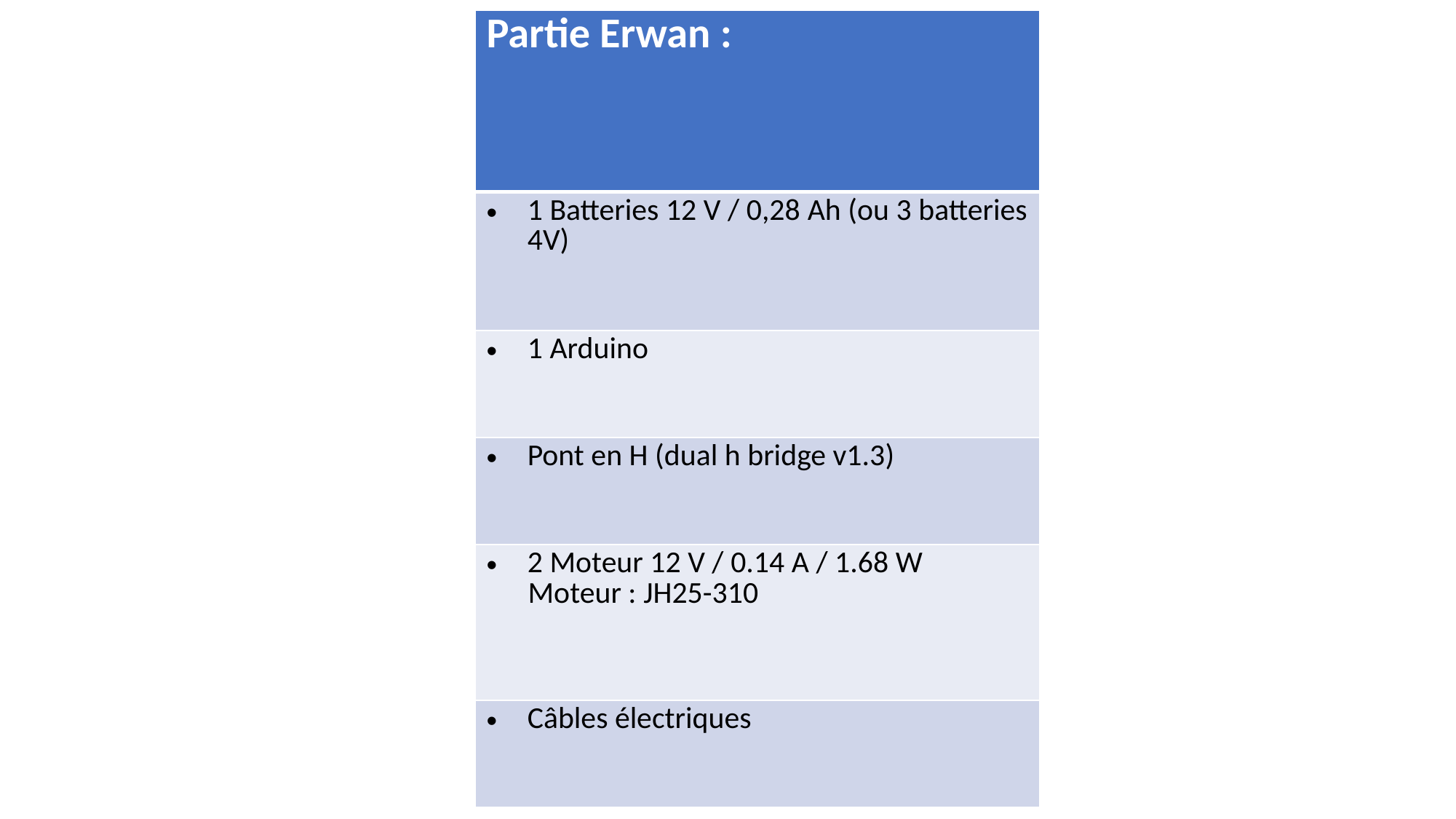

| Partie Erwan : |
| --- |
| 1 Batteries 12 V / 0,28 Ah (ou 3 batteries 4V) |
| 1 Arduino |
| Pont en H (dual h bridge v1.3) |
| 2 Moteur 12 V / 0.14 A / 1.68 W        Moteur : JH25-310 |
| Câbles électriques |